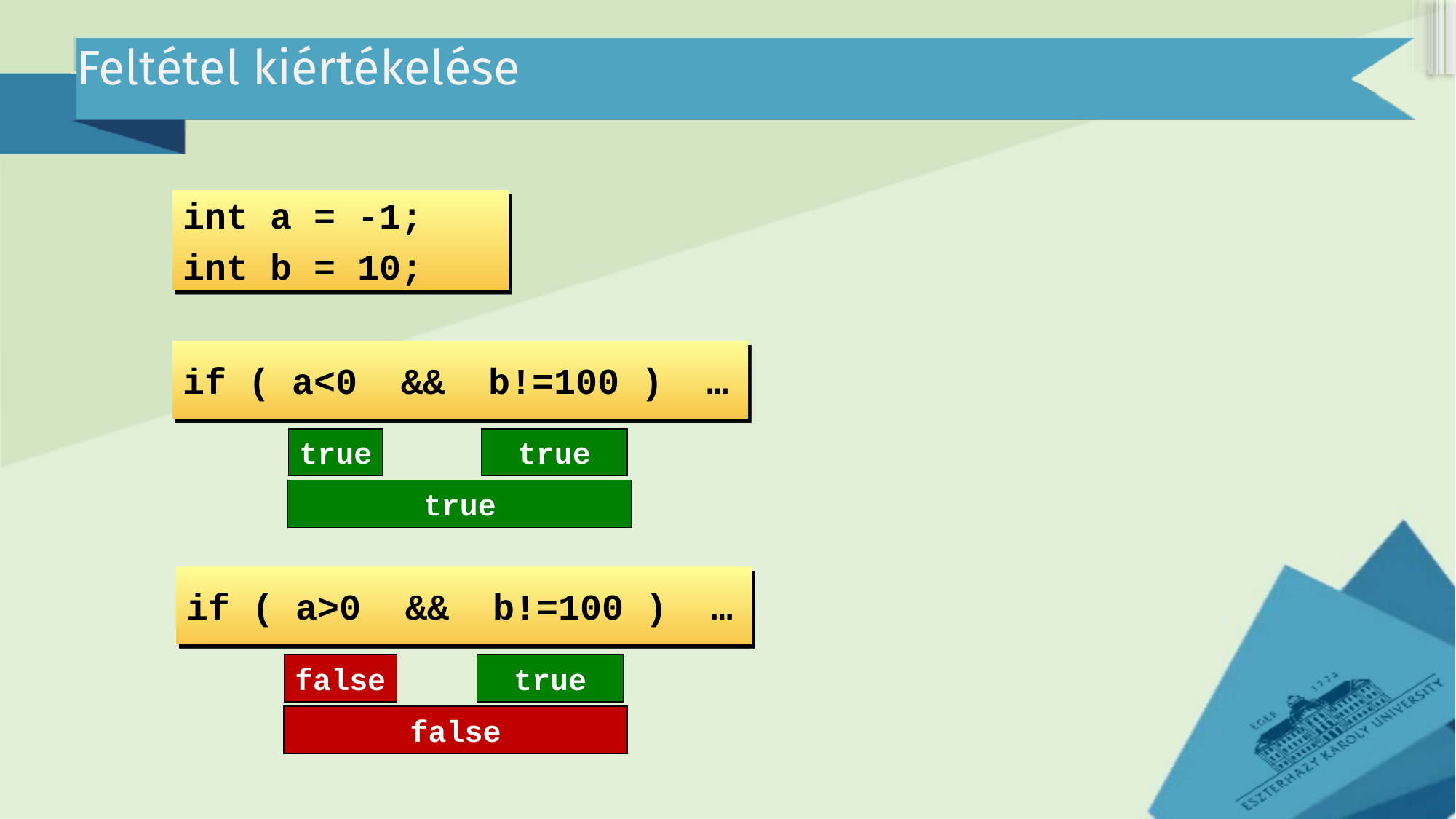

# Feltétel kiértékelése
int a = -1;
int b = 10;
if ( a<0  &&  b!=100 )  …
true
true
true
if ( a>0  &&  b!=100 )  …
false
true
false